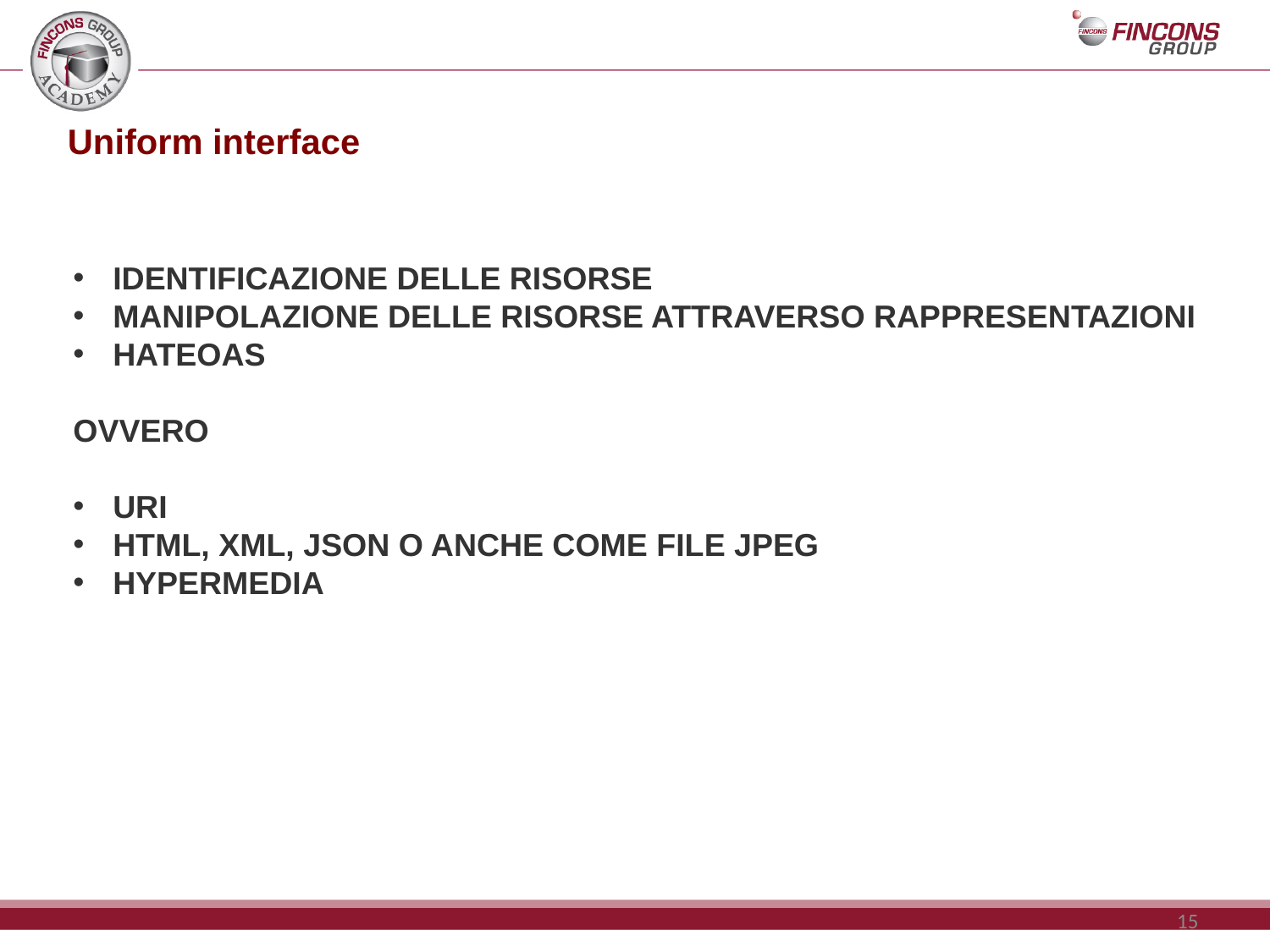

# Uniform interface

IDENTIFICAZIONE DELLE RISORSE
MANIPOLAZIONE DELLE RISORSE ATTRAVERSO RAPPRESENTAZIONI
HATEOAS

OVVERO

URI
HTML, XML, JSON o anche come file JPEG
Hypermedia

15